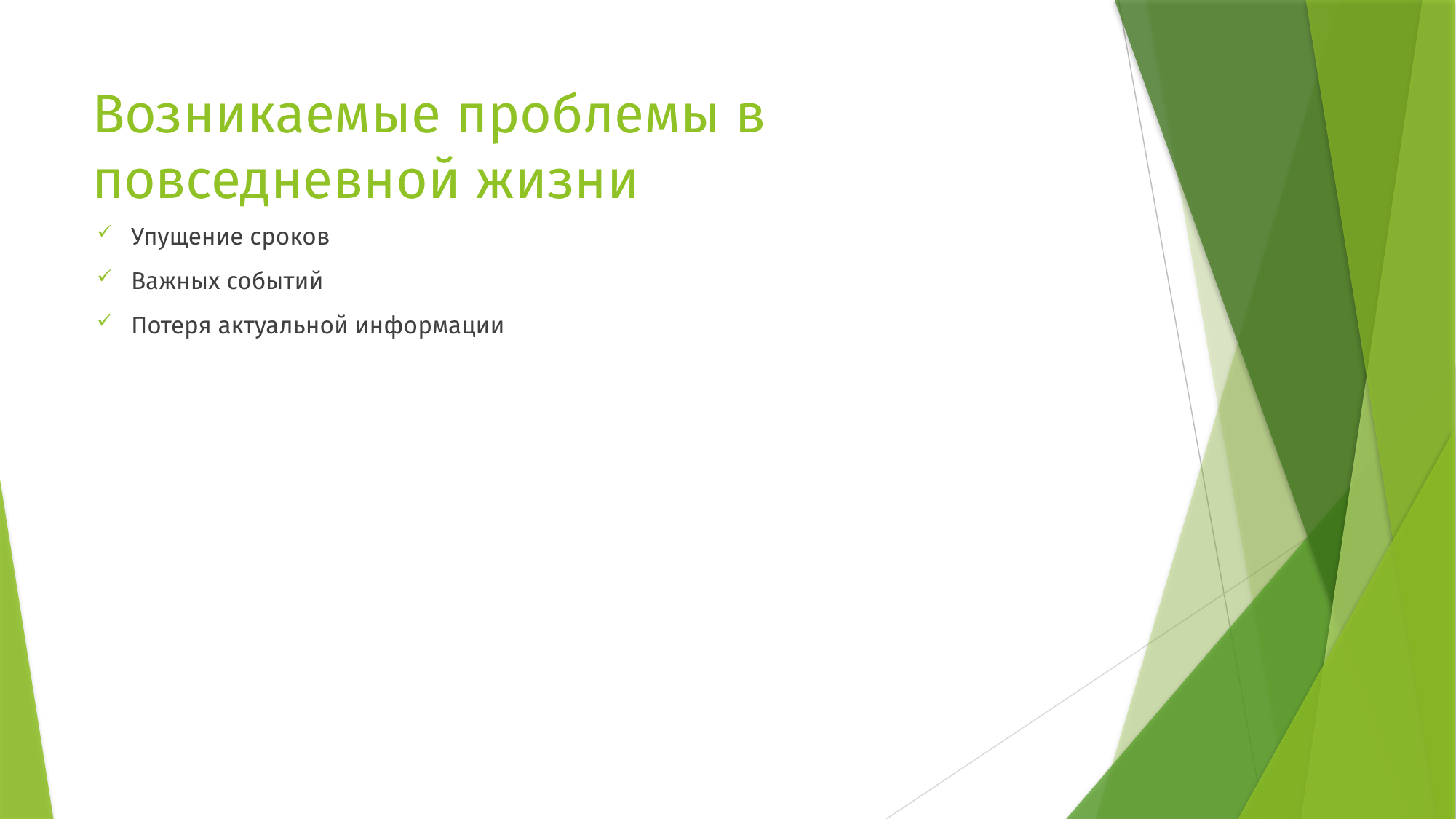

# Возникаемые проблемы в повседневной жизни

Упущение сроков
Важных событий
Потеря актуальной информации